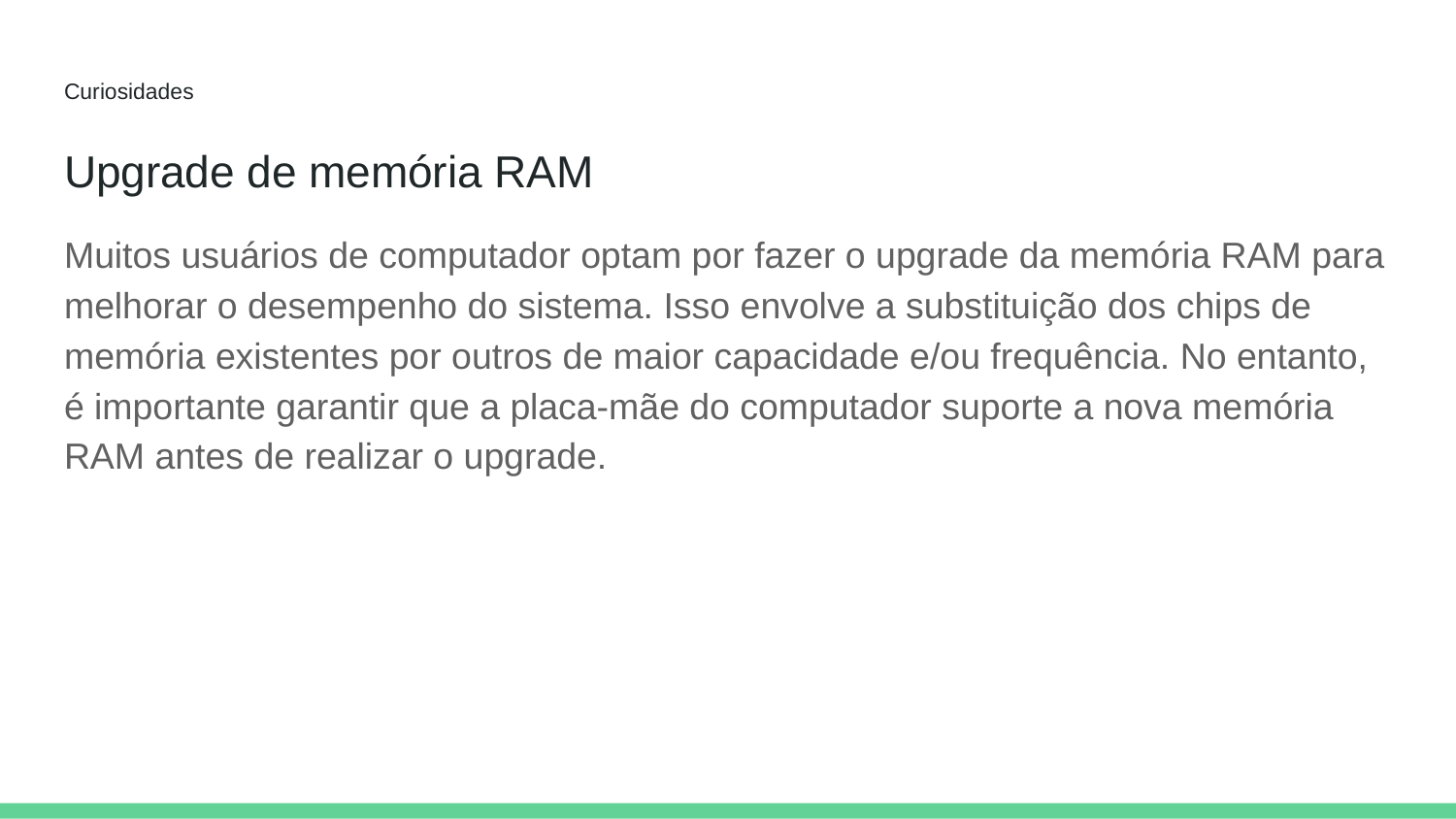

Curiosidades
# Upgrade de memória RAM
Muitos usuários de computador optam por fazer o upgrade da memória RAM para melhorar o desempenho do sistema. Isso envolve a substituição dos chips de memória existentes por outros de maior capacidade e/ou frequência. No entanto, é importante garantir que a placa-mãe do computador suporte a nova memória RAM antes de realizar o upgrade.